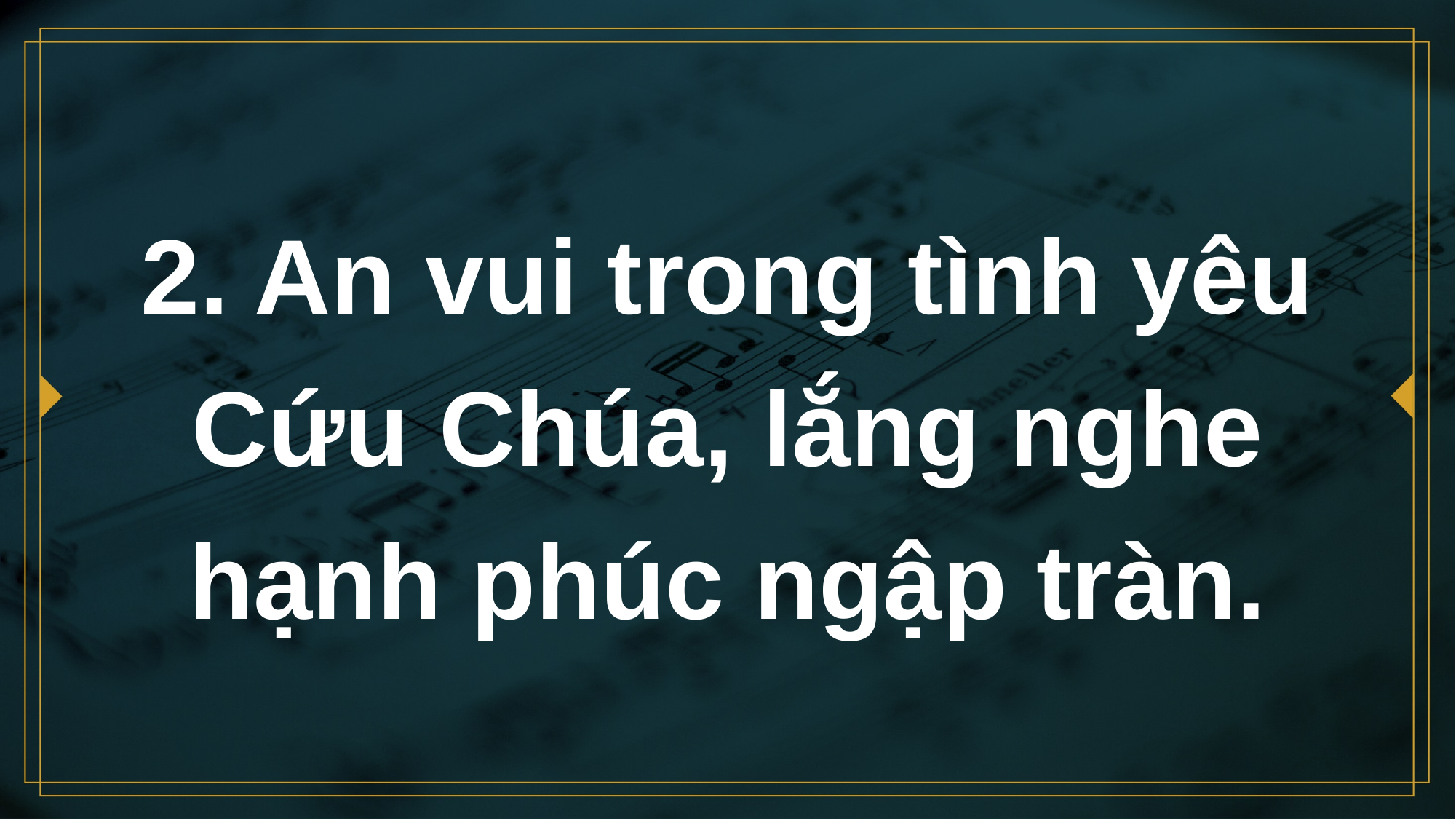

# 2. An vui trong tình yêu Cứu Chúa, lắng nghe hạnh phúc ngập tràn.